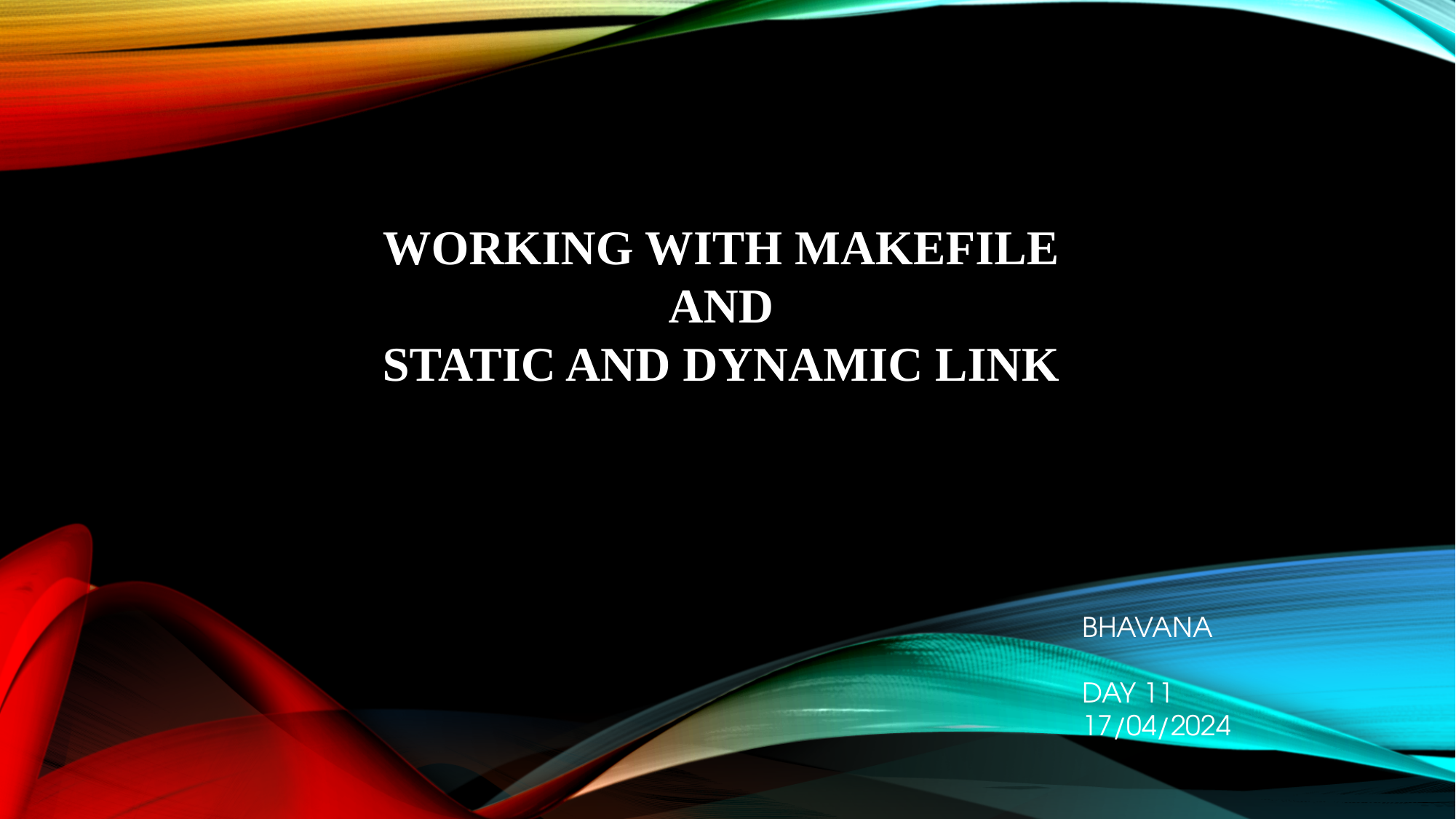

WORKING WITH MAKEFILE
AND
STATIC AND DYNAMIC LINK
BHAVANA

DAY 11
17/04/2024